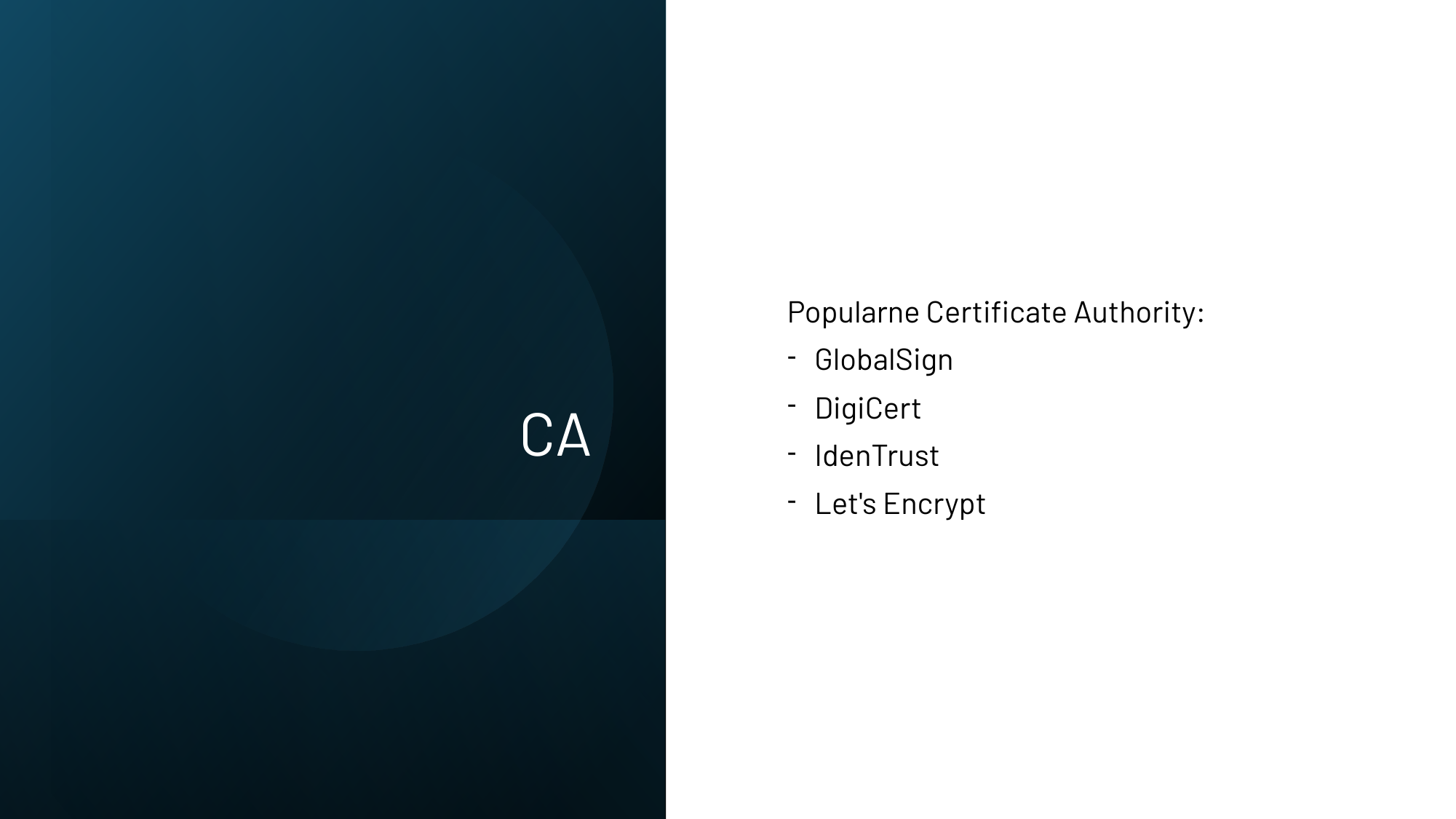

# CA

Popularne Certificate Authority:
GlobalSign
DigiCert
IdenTrust
Let's Encrypt